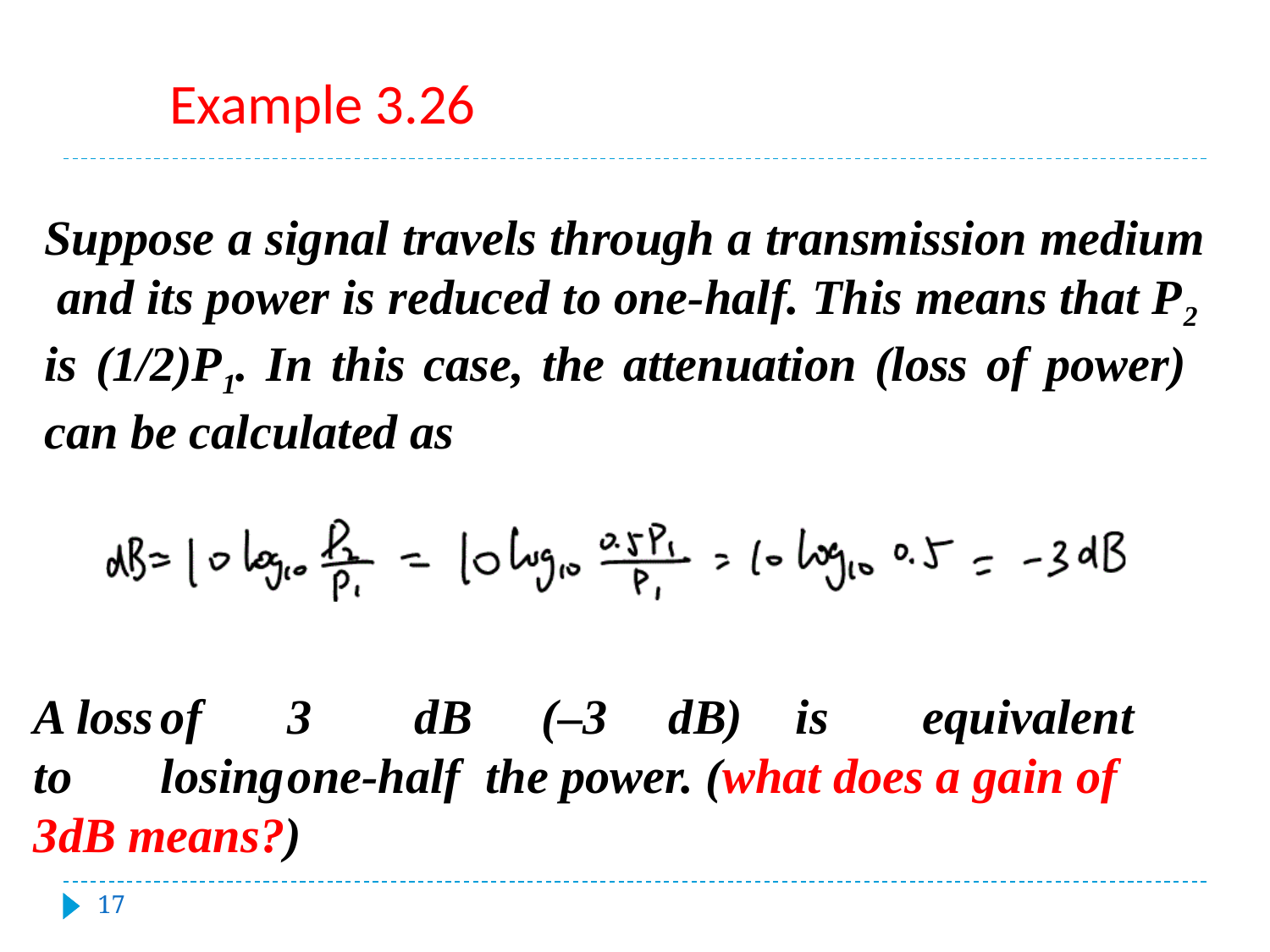

#
Example 3.26
Suppose a signal travels through a transmission medium  and its power is reduced to one-half. This means that P2  is (1/2)P1. In this case, the attenuation (loss of power)  can be calculated as

A loss	of	3	dB	(–3	dB)	is	equivalent	to	losing	one-half  the power. (what does a gain of 3dB means?)
17